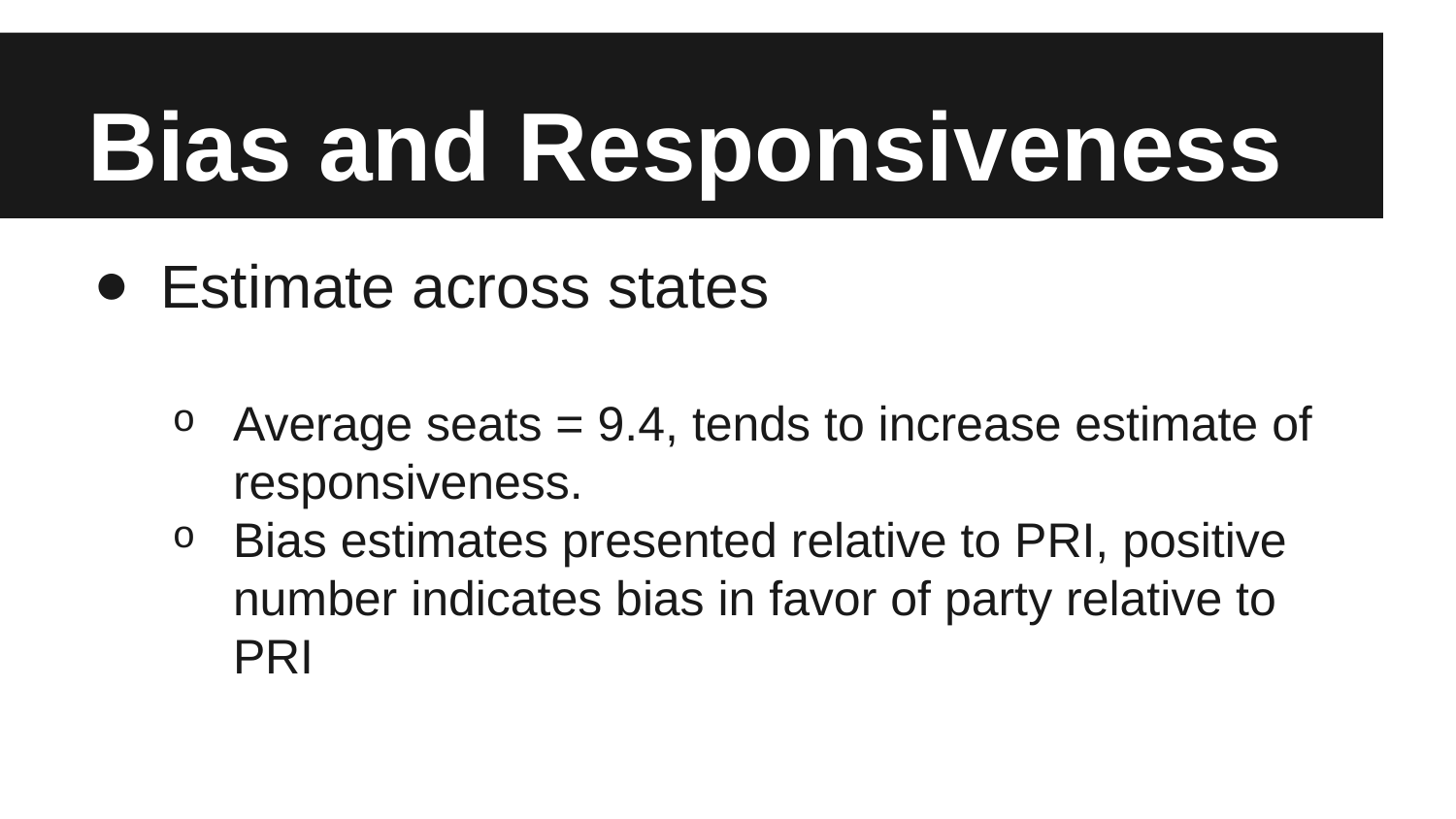

# Bias and Responsiveness
Estimate across states

Average seats = 9.4, tends to increase estimate of responsiveness.
Bias estimates presented relative to PRI, positive number indicates bias in favor of party relative to PRI